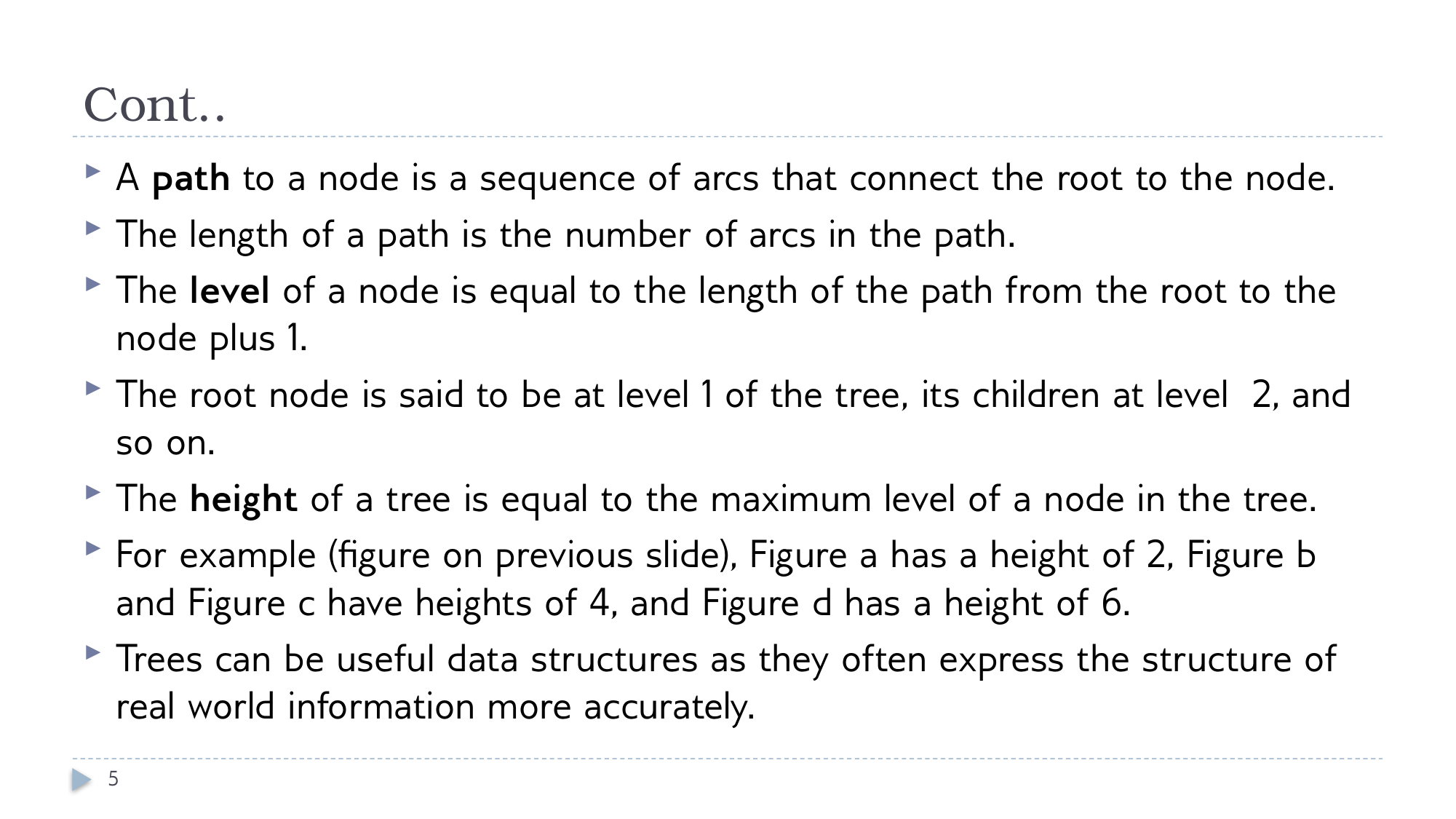

# Cont..
A path to a node is a sequence of arcs that connect the root to the node.
The length of a path is the number of arcs in the path.
The level of a node is equal to the length of the path from the root to the node plus 1.
The root node is said to be at level 1 of the tree, its children at level  2, and so on.
The height of a tree is equal to the maximum level of a node in the tree.
For example (figure on previous slide), Figure a has a height of 2, Figure b and Figure c have heights of 4, and Figure d has a height of 6.
Trees can be useful data structures as they often express the structure of real world information more accurately.
5